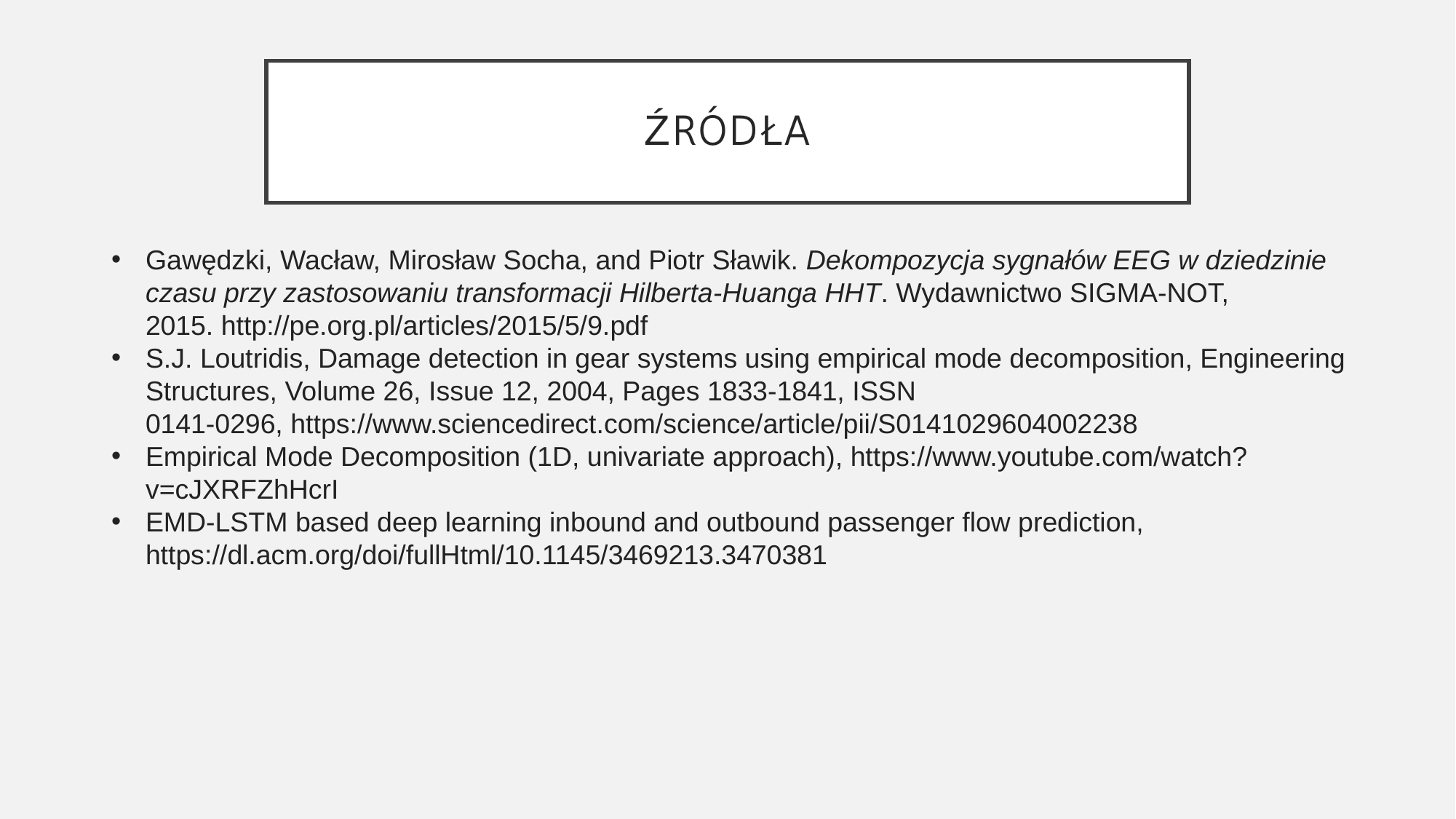

# Źródła

Gawędzki, Wacław, Mirosław Socha, and Piotr Sławik. Dekompozycja sygnałów EEG w dziedzinie czasu przy zastosowaniu transformacji Hilberta-Huanga HHT. Wydawnictwo SIGMA-NOT, 2015. http://pe.org.pl/articles/2015/5/9.pdf
S.J. Loutridis, Damage detection in gear systems using empirical mode decomposition, Engineering Structures, Volume 26, Issue 12, 2004, Pages 1833-1841, ISSN 0141-0296, https://www.sciencedirect.com/science/article/pii/S0141029604002238
Empirical Mode Decomposition (1D, univariate approach), https://www.youtube.com/watch?v=cJXRFZhHcrI
EMD-LSTM based deep learning inbound and outbound passenger flow prediction, https://dl.acm.org/doi/fullHtml/10.1145/3469213.3470381